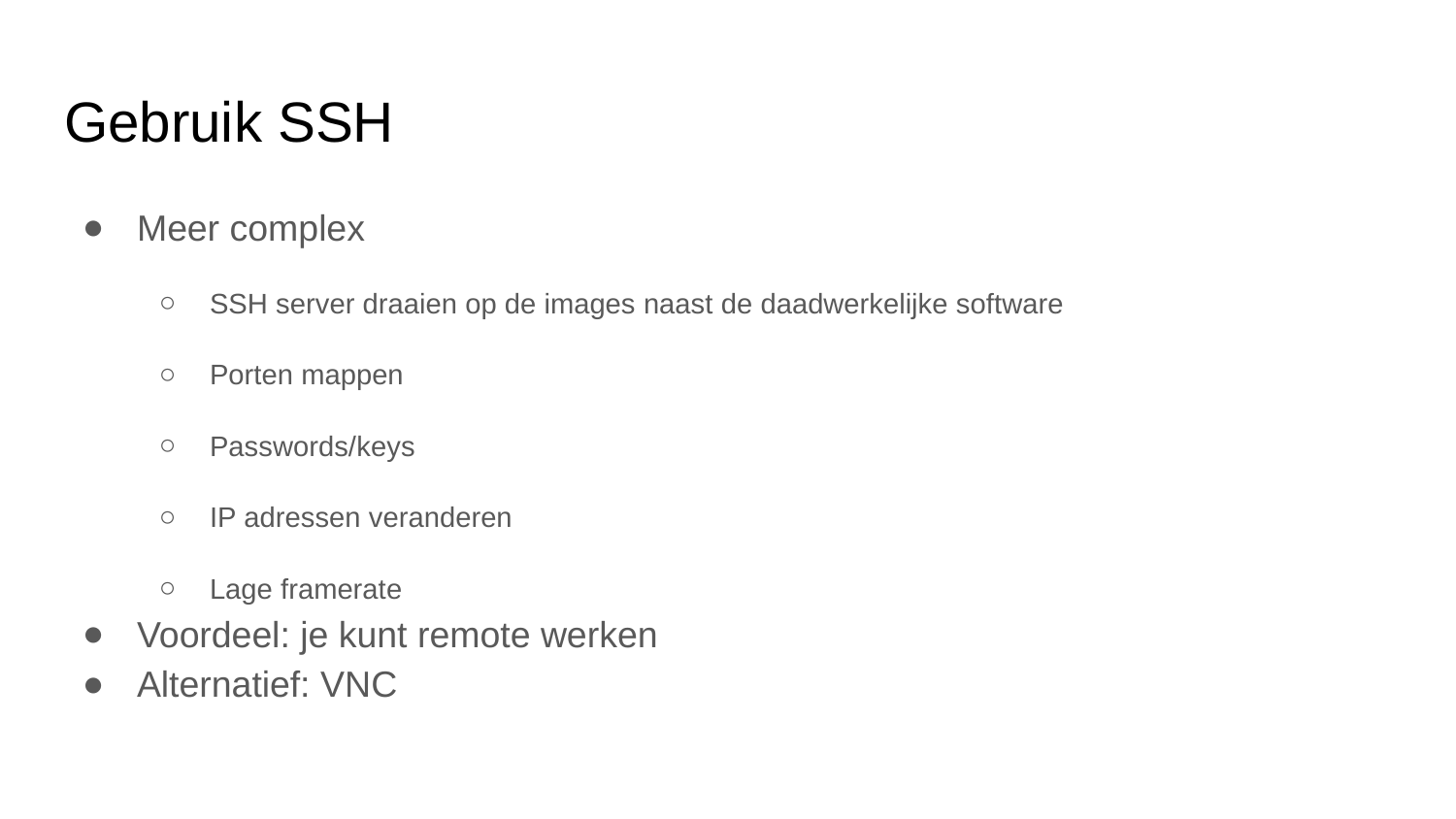

# Gebruik SSH
Meer complex
SSH server draaien op de images naast de daadwerkelijke software
Porten mappen
Passwords/keys
IP adressen veranderen
Lage framerate
Voordeel: je kunt remote werken
Alternatief: VNC